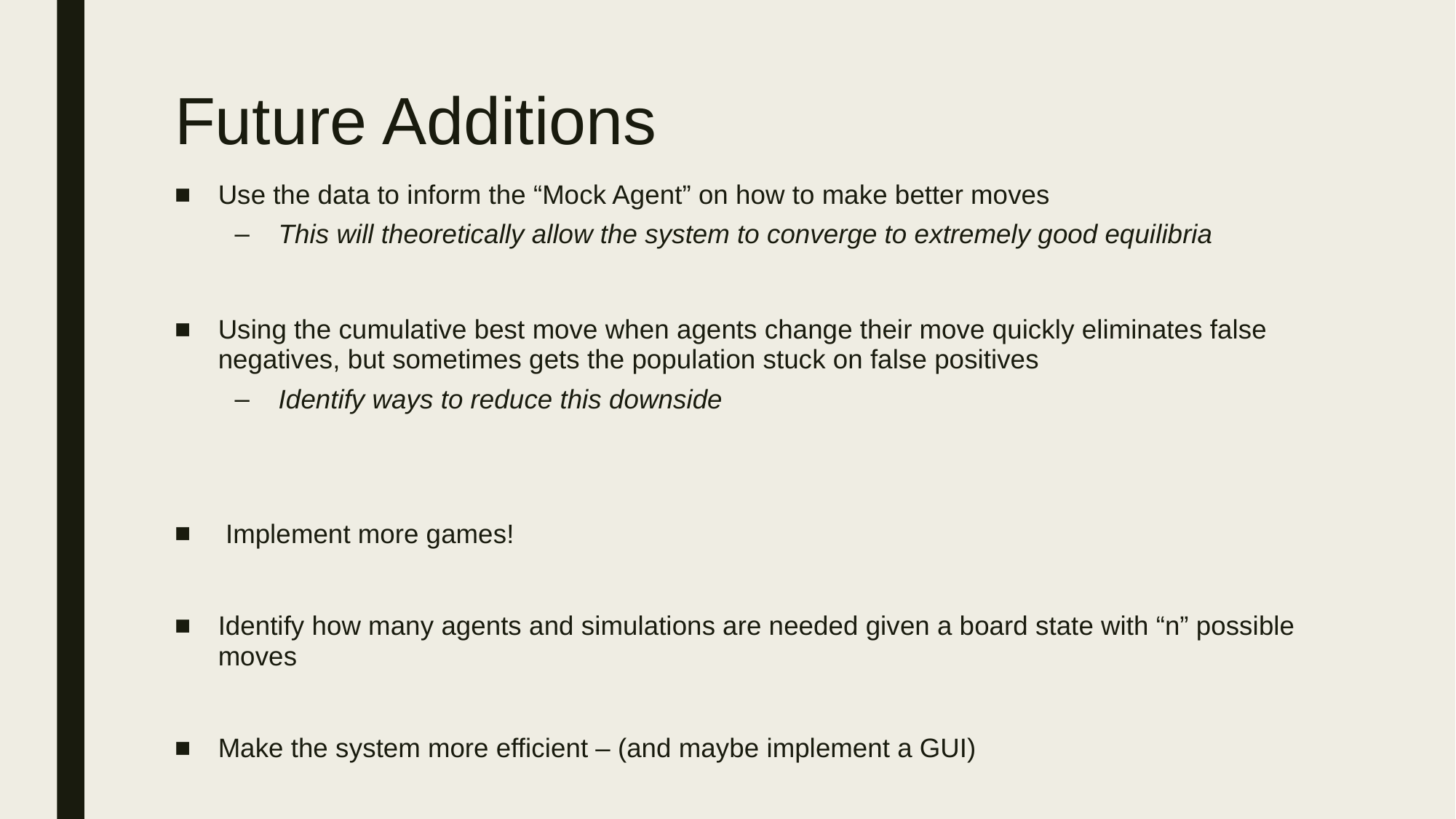

# Future Additions
Use the data to inform the “Mock Agent” on how to make better moves
This will theoretically allow the system to converge to extremely good equilibria

Using the cumulative best move when agents change their move quickly eliminates false negatives, but sometimes gets the population stuck on false positives
Identify ways to reduce this downside

 Implement more games!

Identify how many agents and simulations are needed given a board state with “n” possible moves

Make the system more efficient – (and maybe implement a GUI)